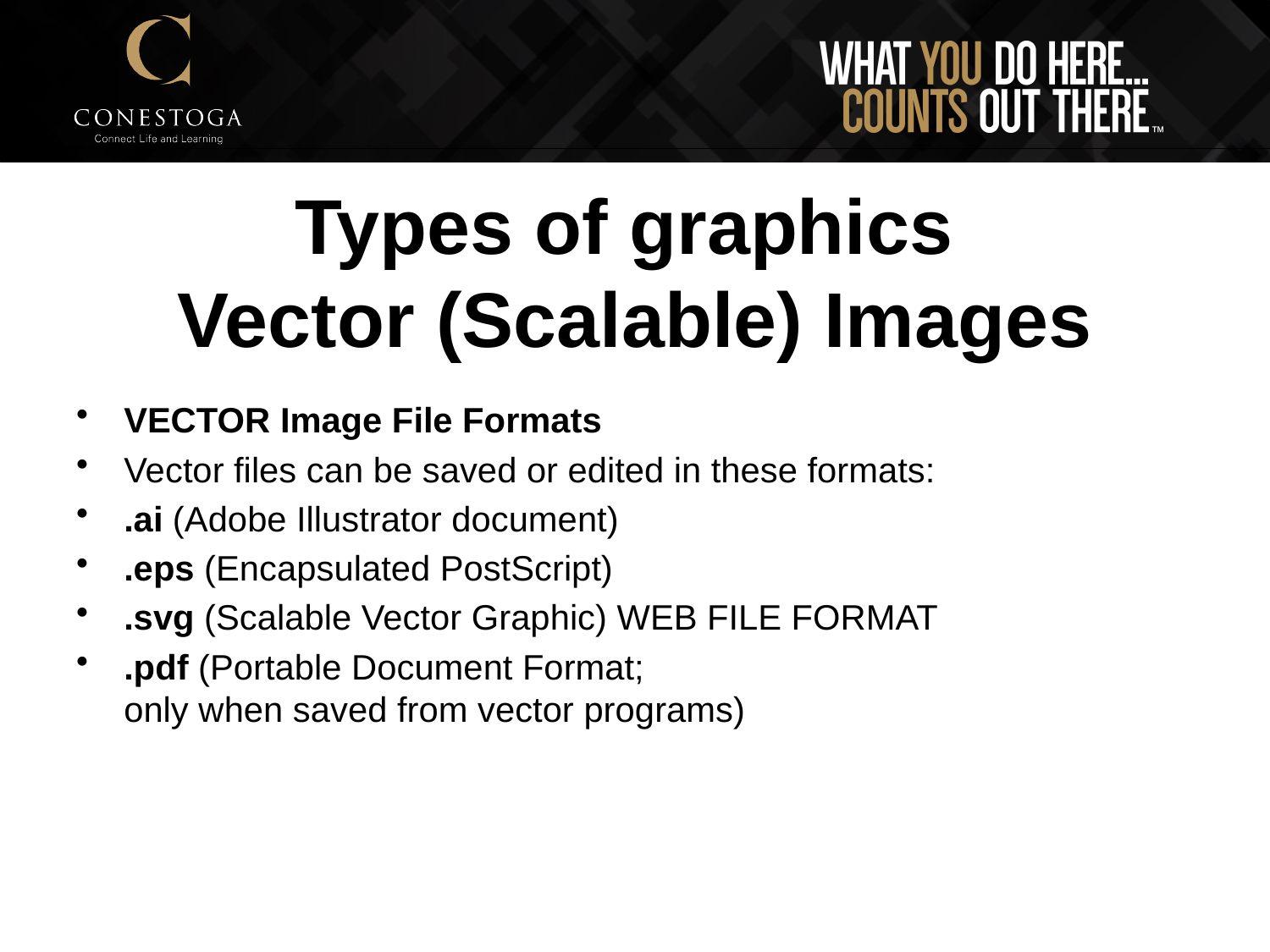

# Types of graphics Vector (Scalable) Images
VECTOR Image File Formats
Vector files can be saved or edited in these formats:
.ai (Adobe Illustrator document)
.eps (Encapsulated PostScript)
.svg (Scalable Vector Graphic) WEB FILE FORMAT
.pdf (Portable Document Format;
only when saved from vector programs)